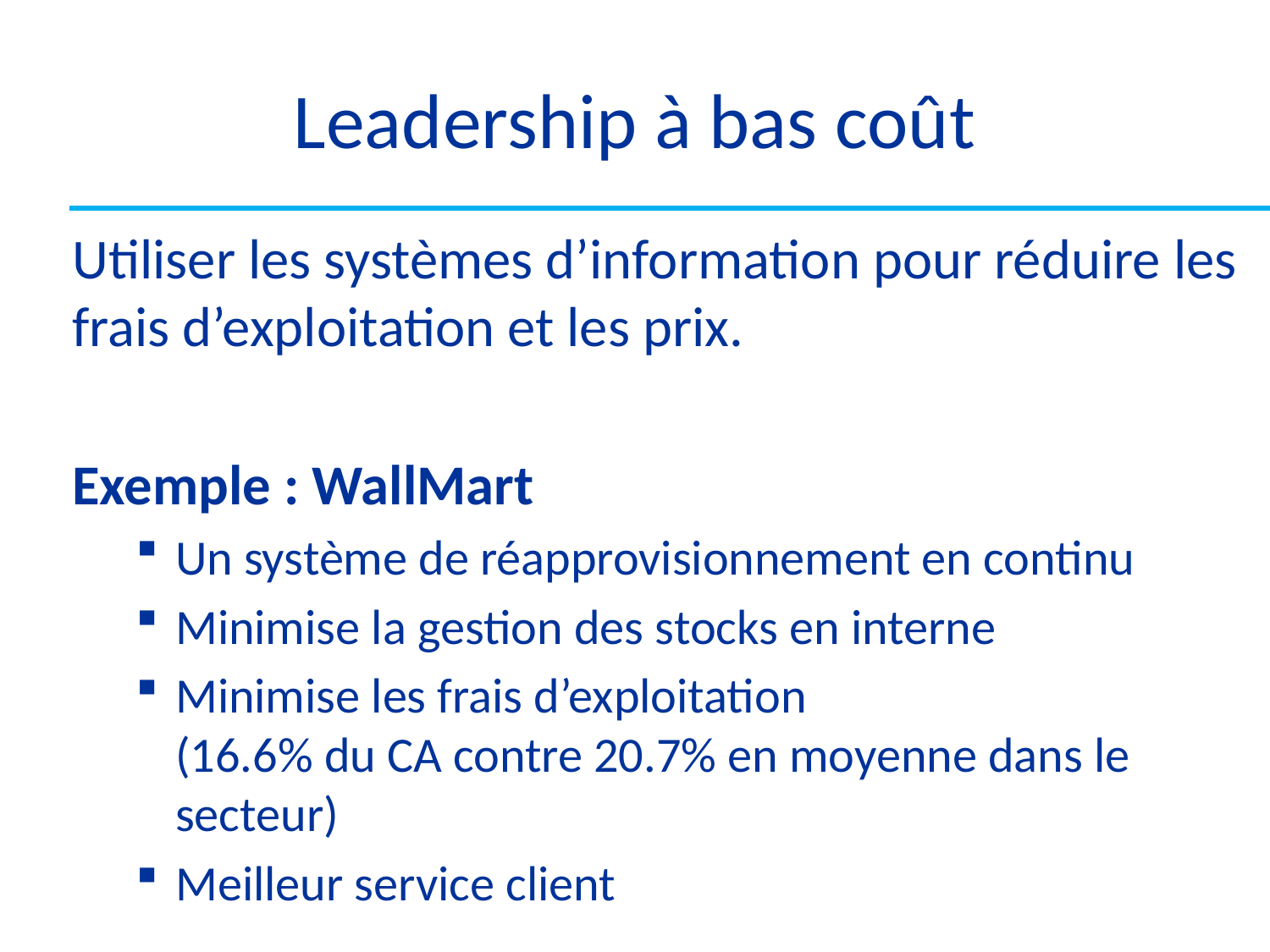

# Leadership à bas coût
Utiliser les systèmes d’information pour réduire les frais d’exploitation et les prix.

Exemple : WallMart
Un système de réapprovisionnement en continu
Minimise la gestion des stocks en interne
Minimise les frais d’exploitation
(16.6% du CA contre 20.7% en moyenne dans le secteur)
Meilleur service client